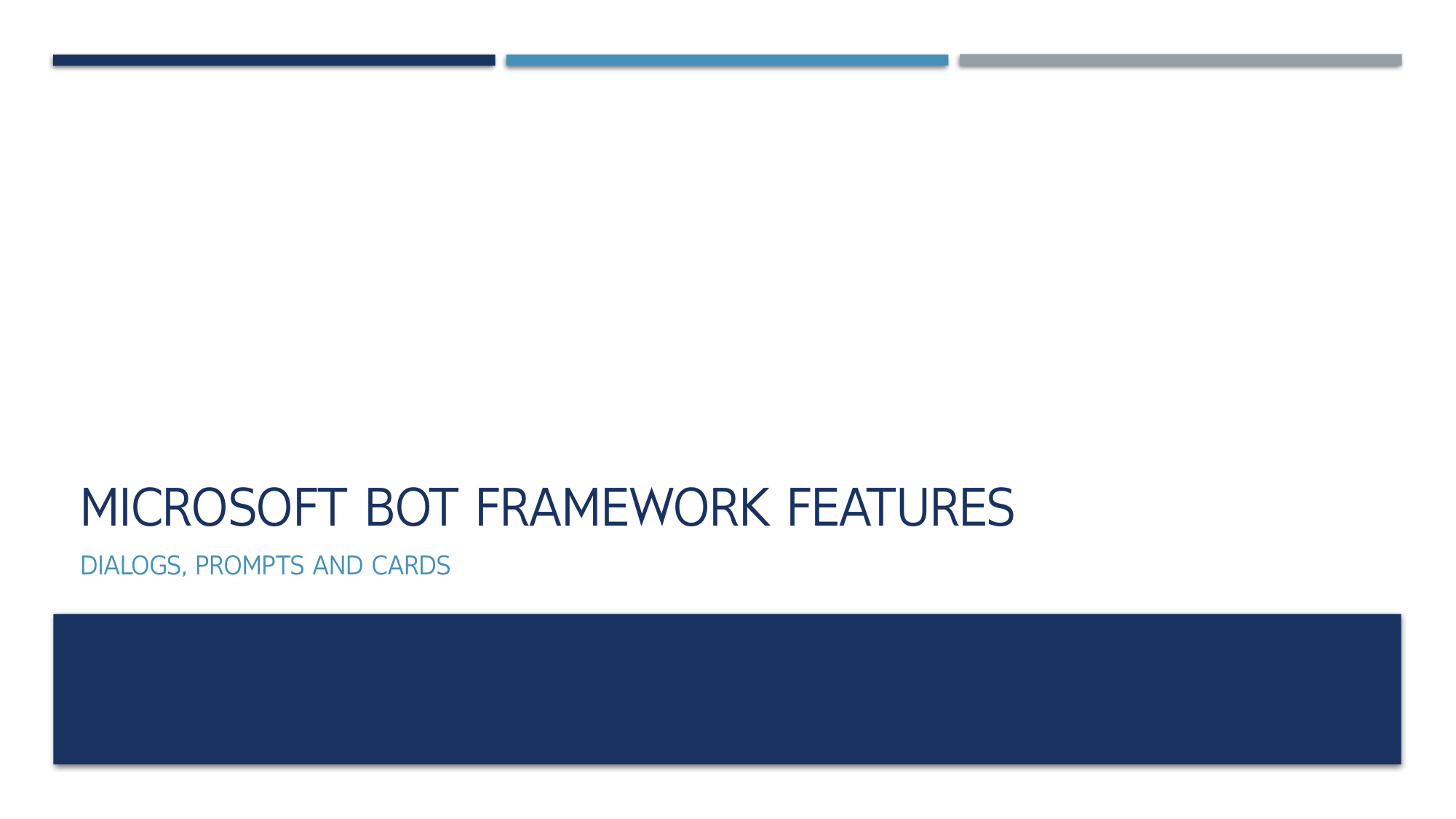

# Microsoft bot Framework Features
Dialogs, Prompts and cards